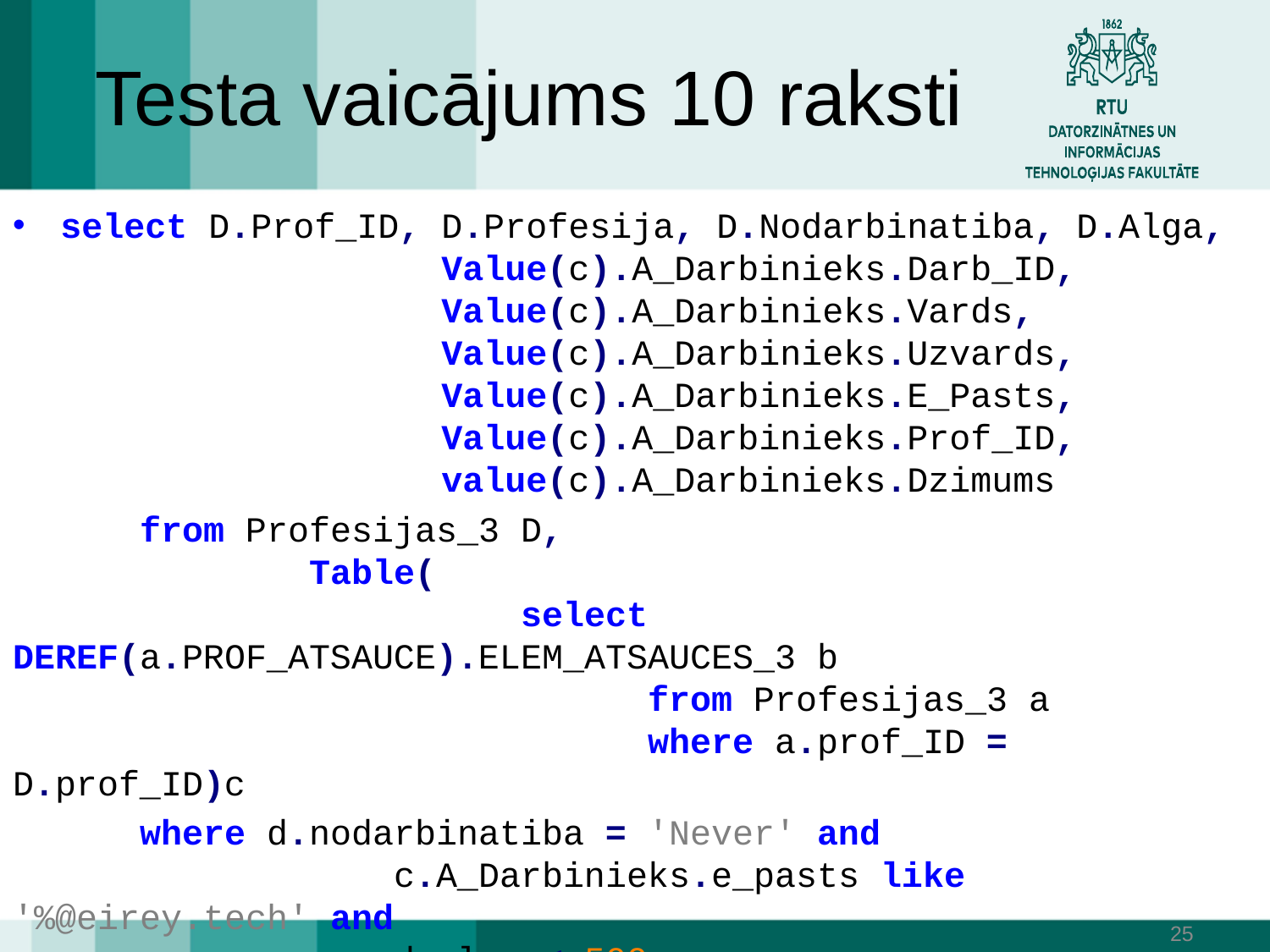

# Testa vaicājums 10 raksti
select D.Prof_ID, D.Profesija, D.Nodarbinatiba, D.Alga,
			Value(c).A_Darbinieks.Darb_ID,
			Value(c).A_Darbinieks.Vards,
			Value(c).A_Darbinieks.Uzvards,
			Value(c).A_Darbinieks.E_Pasts,
			Value(c).A_Darbinieks.Prof_ID,
			value(c).A_Darbinieks.Dzimums
	from Profesijas_3 D,
		  Table(
				select DEREF(a.PROF_ATSAUCE).ELEM_ATSAUCES_3 b
					from Profesijas_3 a
					where a.prof_ID = D.prof_ID)c
	where d.nodarbinatiba = 'Never' and
			c.A_Darbinieks.e_pasts like '%@eirey.tech' and
			d.alga < 500;
25